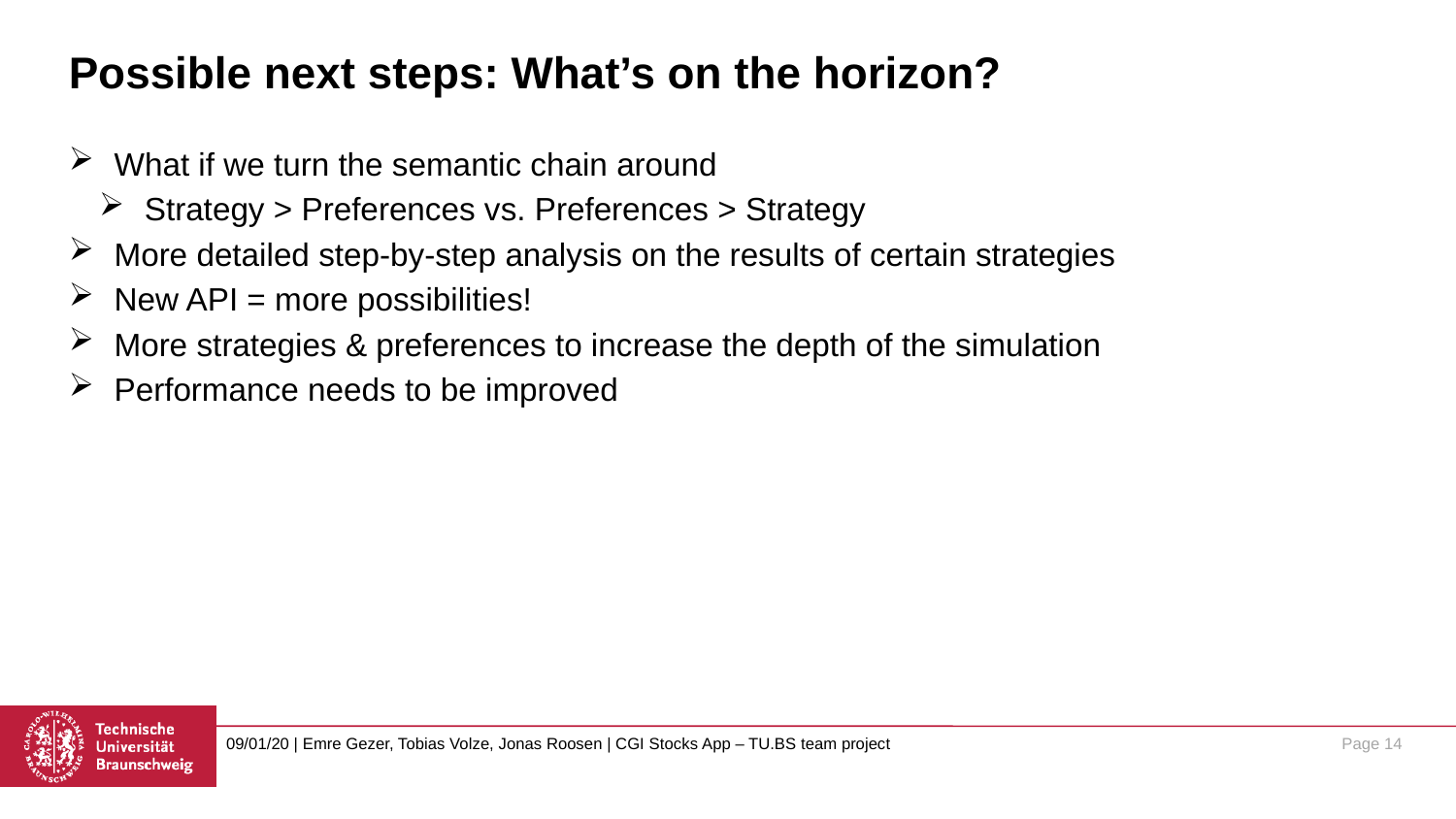

# Possible next steps: What’s on the horizon?
What if we turn the semantic chain around
Strategy > Preferences vs. Preferences > Strategy
More detailed step-by-step analysis on the results of certain strategies
New API = more possibilities!
More strategies & preferences to increase the depth of the simulation
Performance needs to be improved